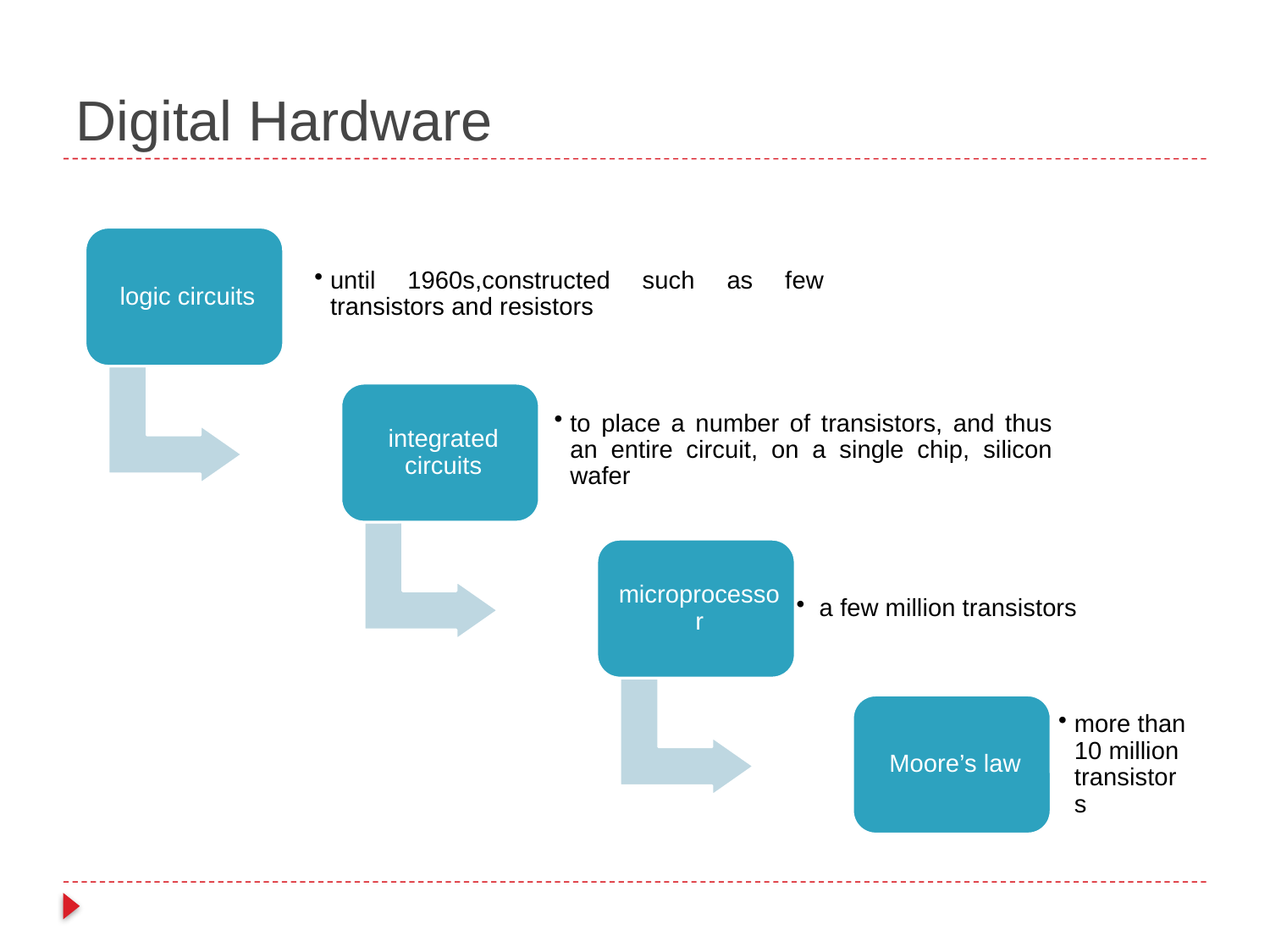

# Digital Hardware

logic circuits
until 1960s,constructed such as few transistors and resistors
integrated circuits
to place a number of transistors, and thus an entire circuit, on a single chip, silicon wafer
microprocessor
 a few million transistors
Moore’s law
more than 10 million transistors